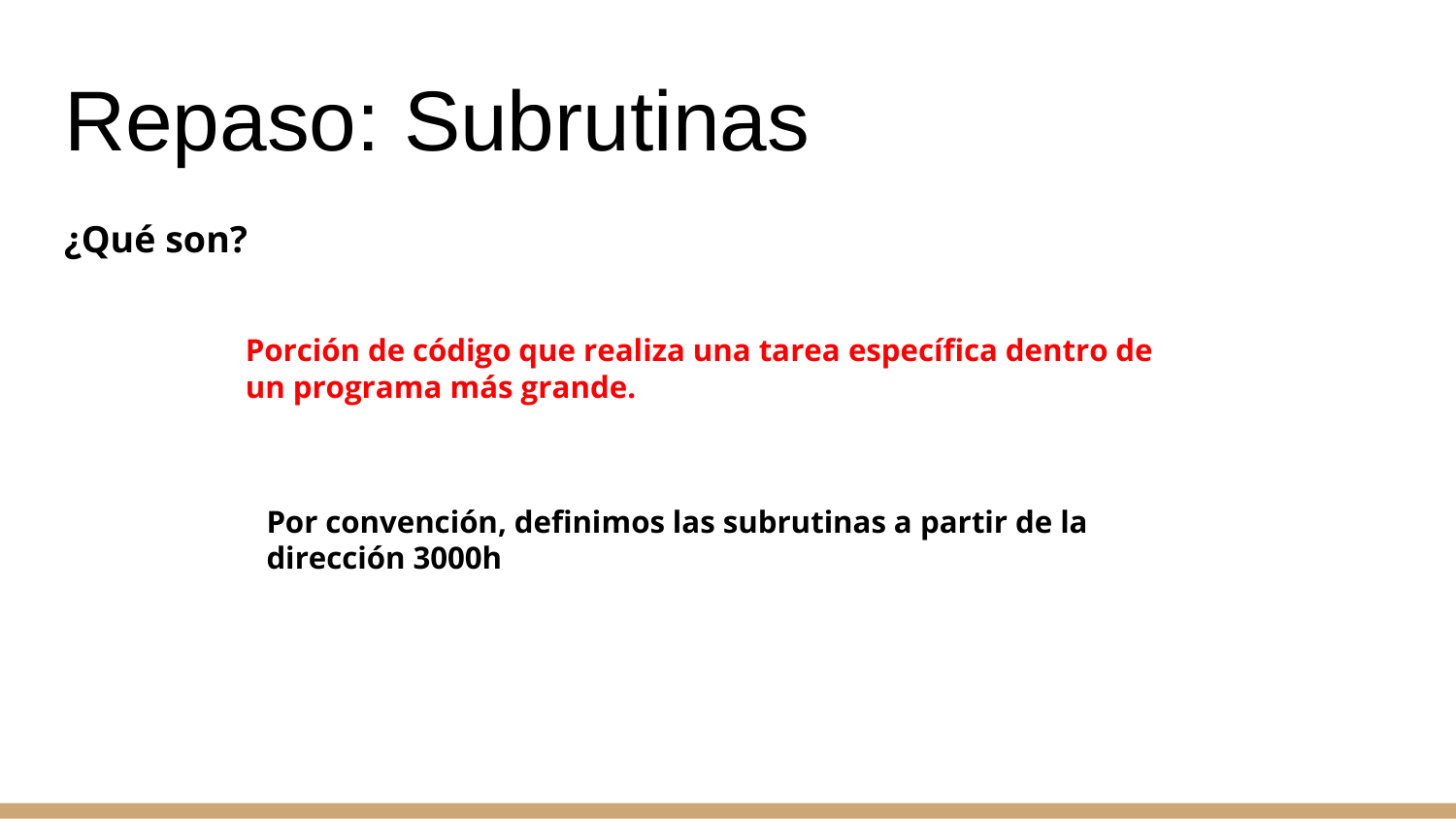

# Repaso: Subrutinas
¿Qué son?

Porción de código que realiza una tarea específica dentro de un programa más grande.
Por convención, definimos las subrutinas a partir de la dirección 3000h